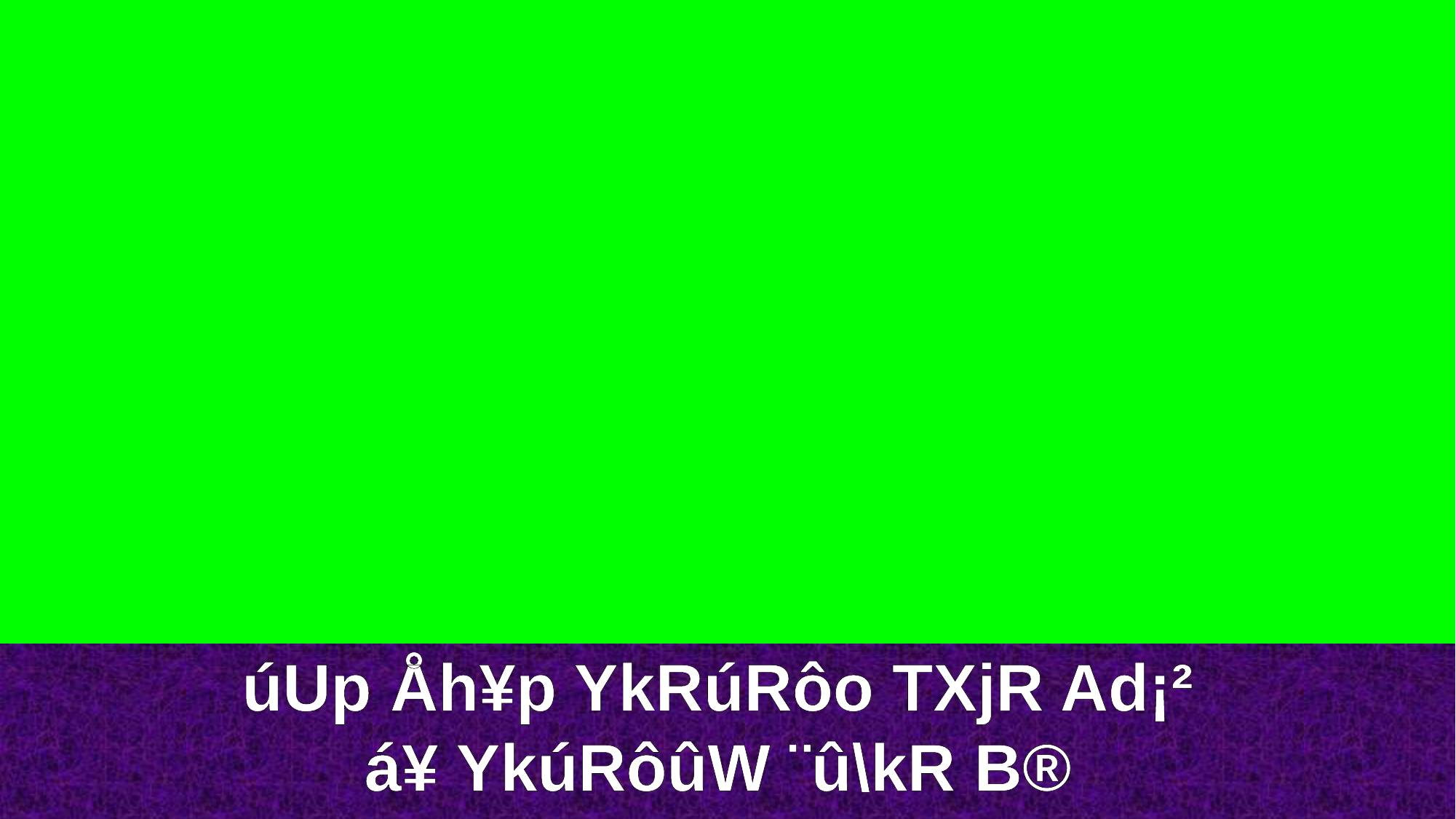

úUp Åh¥p YkRúRôo TXjR Ad¡²
á¥ YkúRôûW ¨û\kR B®